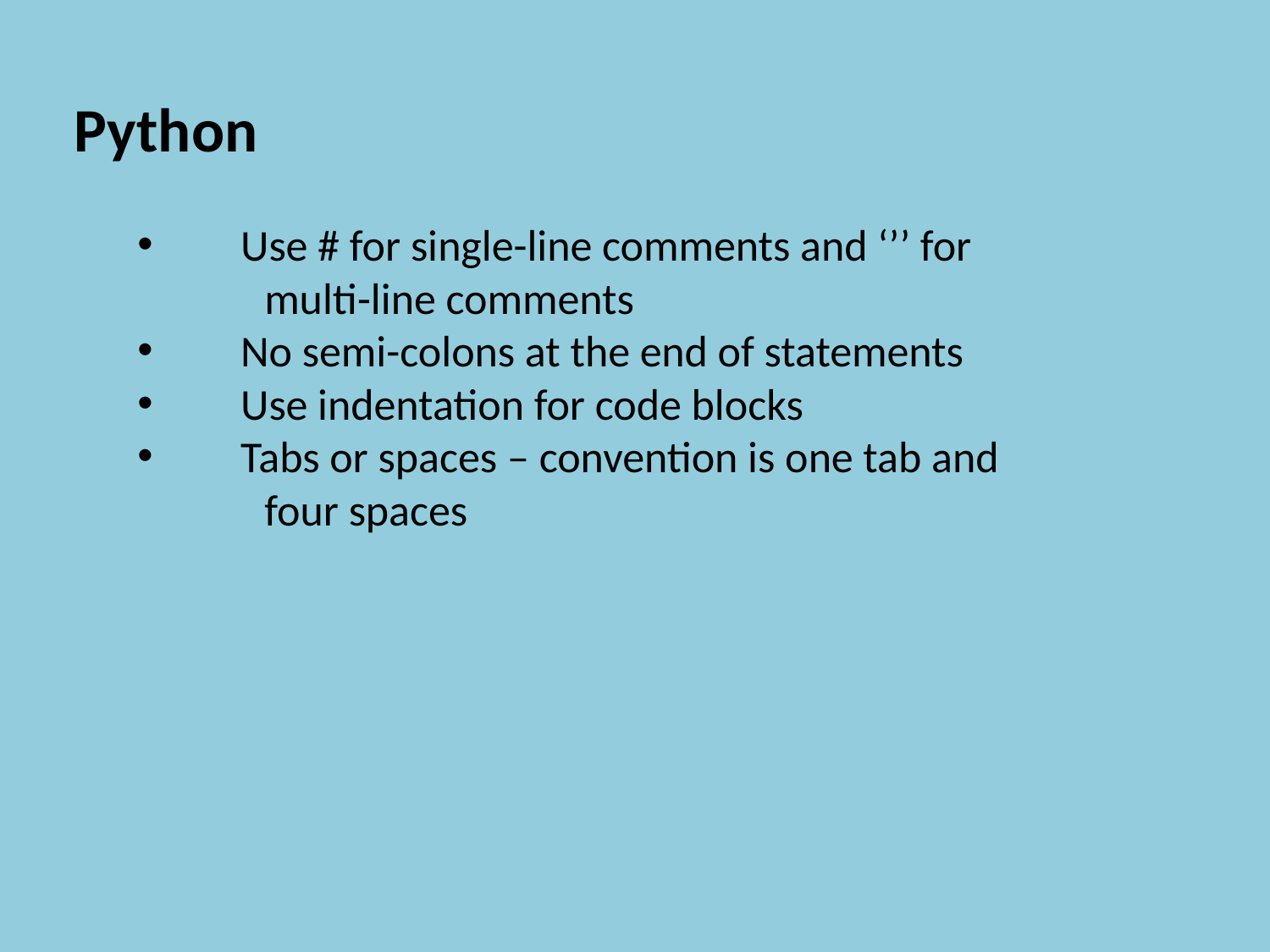

Python

Use # for single-line comments and ‘’’ for
	multi-line comments
No semi-colons at the end of statements
Use indentation for code blocks
Tabs or spaces – convention is one tab and
	four spaces